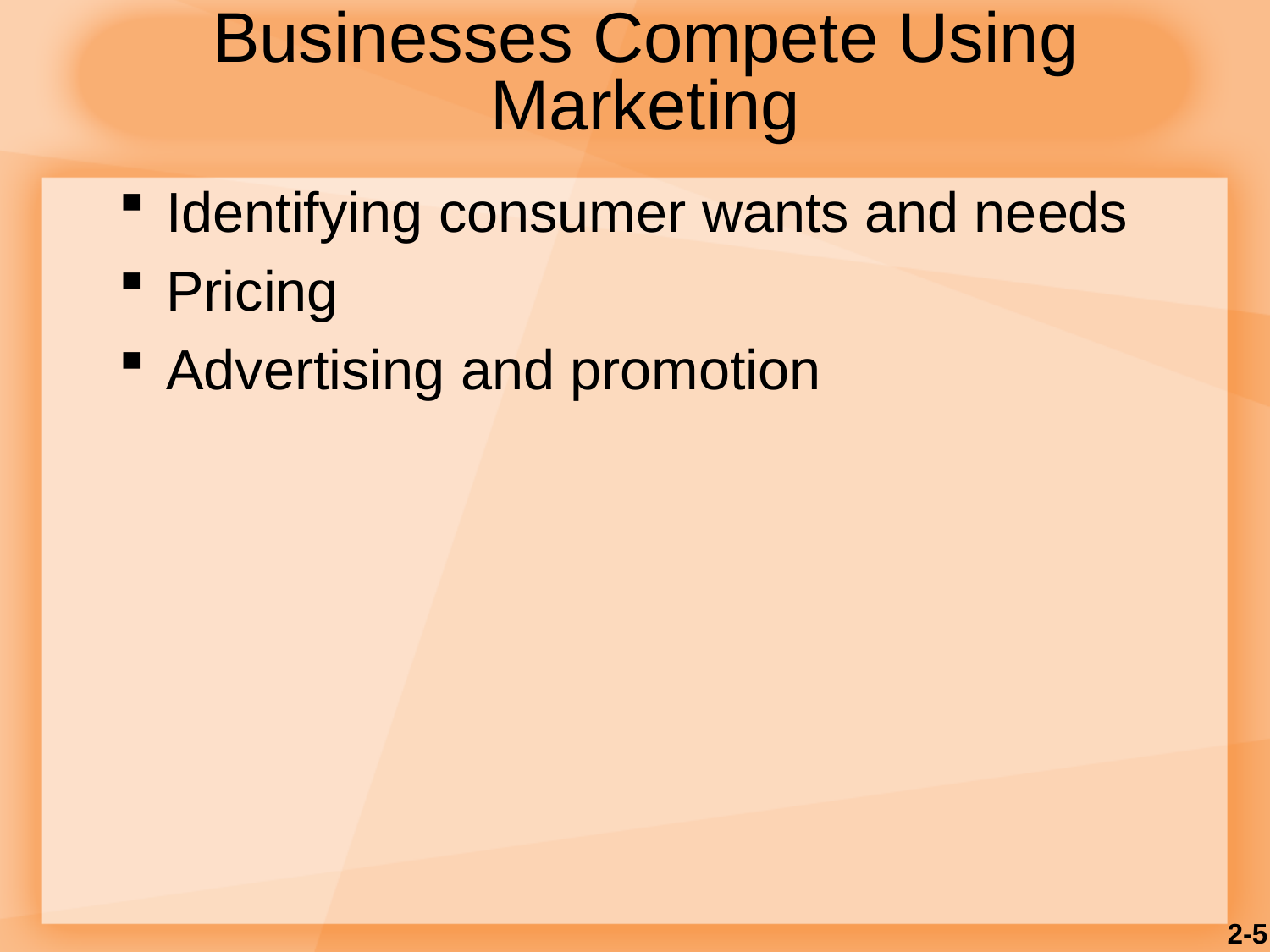

# Businesses Compete Using Marketing
Identifying consumer wants and needs
Pricing
Advertising and promotion

2-5